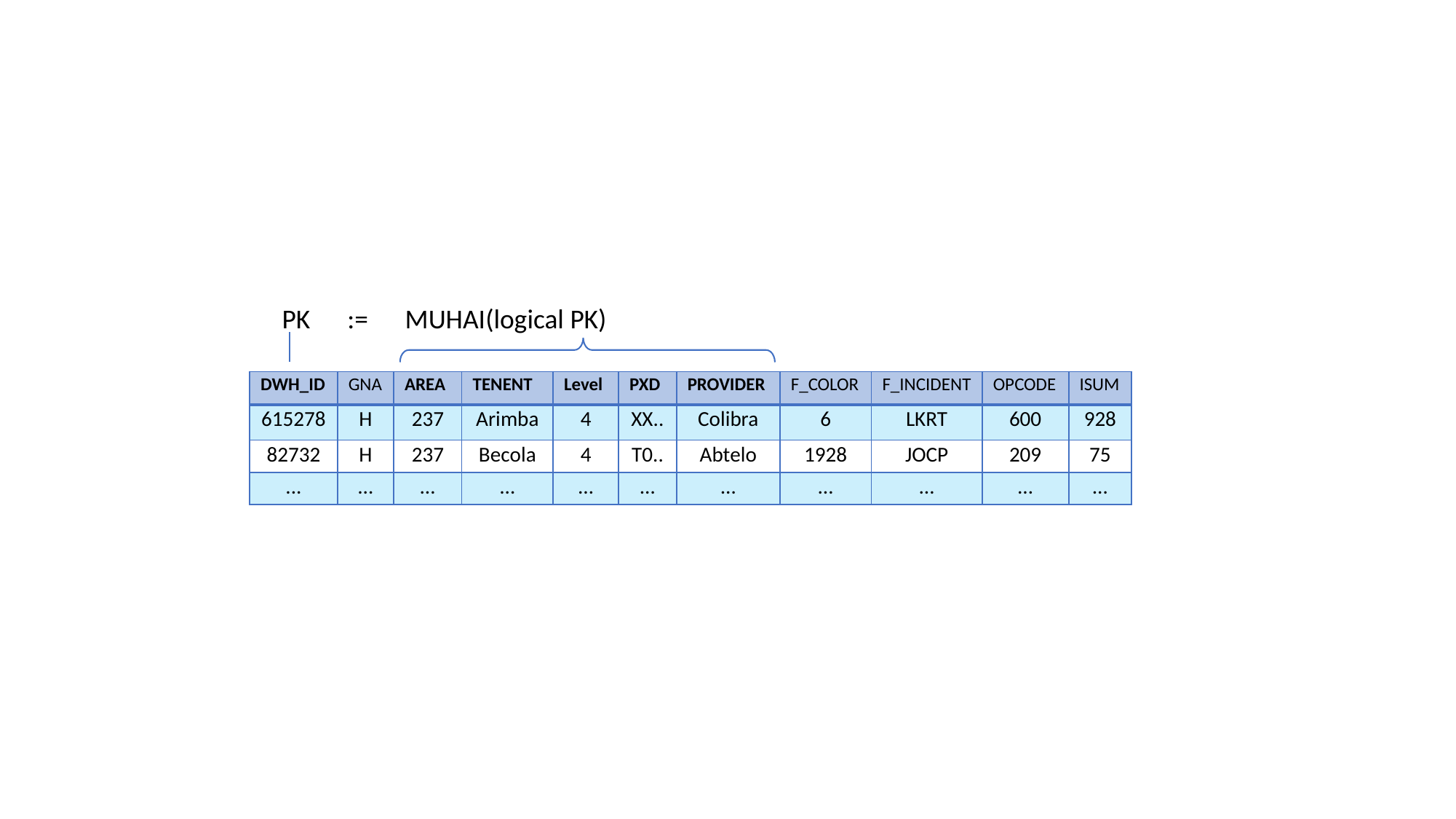

PK      :=      MUHAI(logical PK)
| DWH\_ID | GNA | AREA | TENENT | Level | PXD | PROVIDER | F\_COLOR | F\_INCIDENT | OPCODE | ISUM |
| --- | --- | --- | --- | --- | --- | --- | --- | --- | --- | --- |
| 615278 | H | 237 | Arimba | 4 | XX.. | Colibra | 6 | LKRT | 600 | 928 |
| 82732 | H | 237 | Becola | 4 | T0.. | Abtelo | 1928 | JOCP | 209 | 75 |
| ... | … | … | … | … | … | … | … | … | … | … |